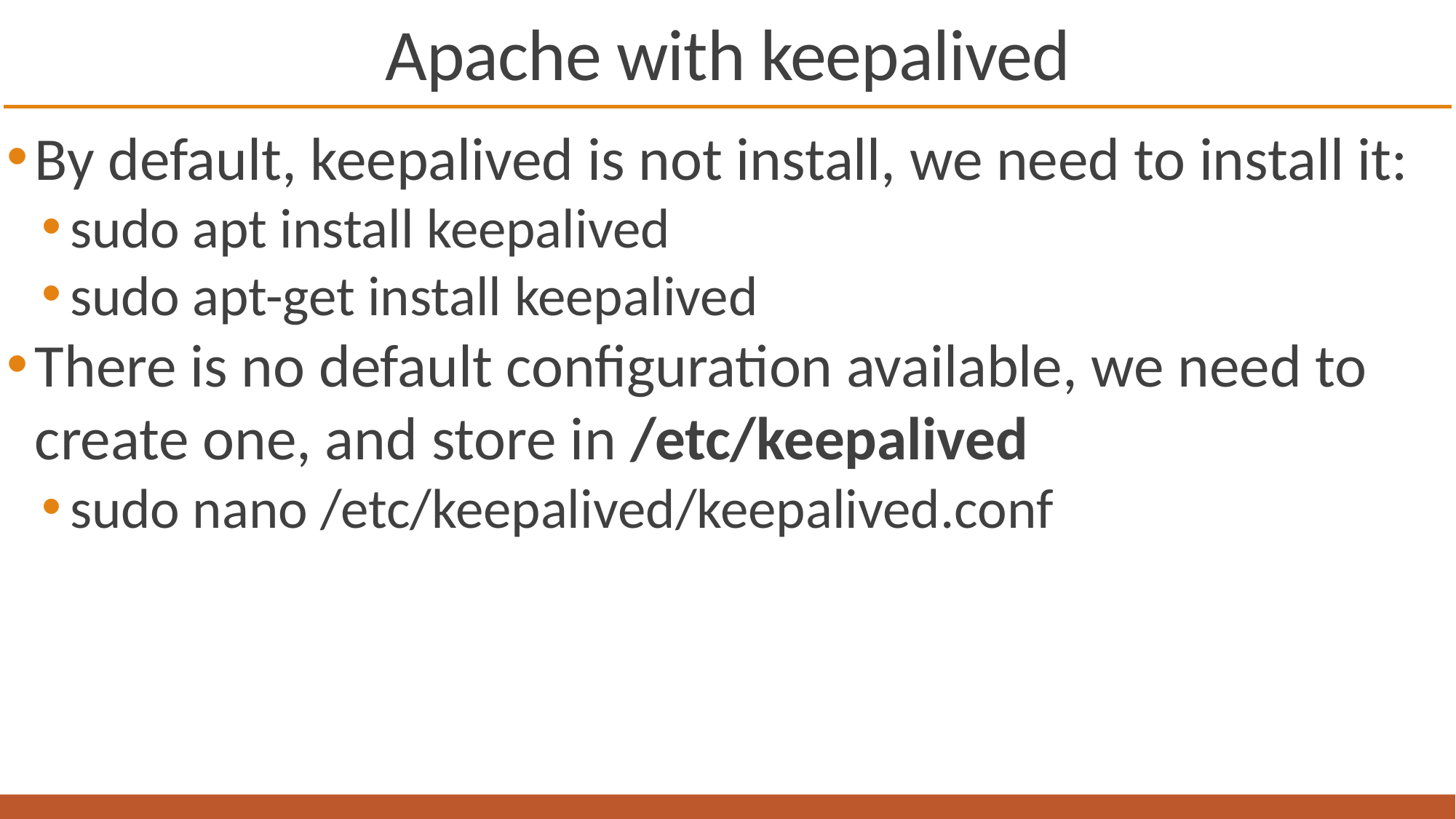

# Apache with keepalived
By default, keepalived is not install, we need to install it:
sudo apt install keepalived
sudo apt-get install keepalived
There is no default configuration available, we need to create one, and store in /etc/keepalived
sudo nano /etc/keepalived/keepalived.conf